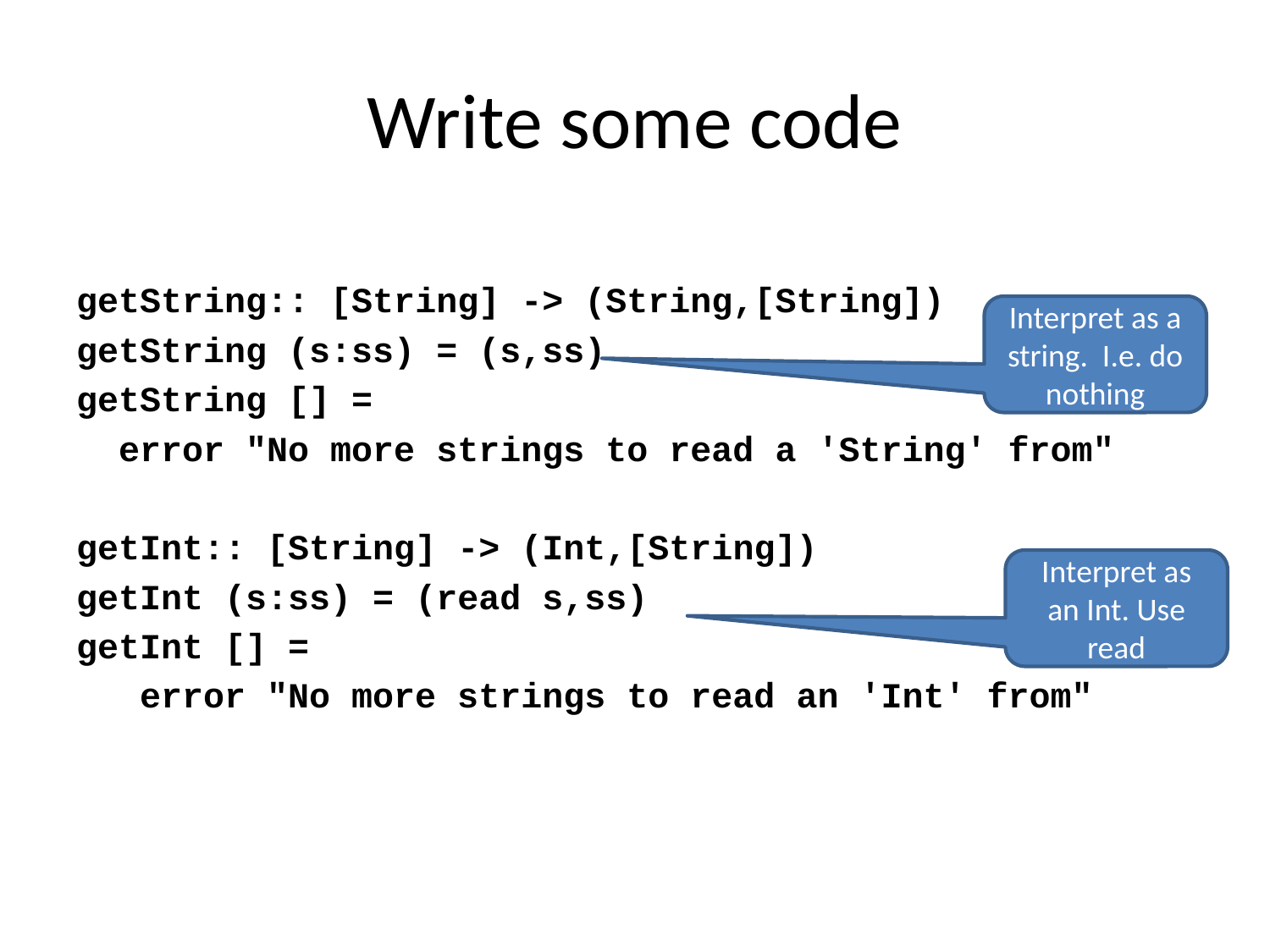

# Write some code

getString:: [String] -> (String,[String])
getString (s:ss) = (s,ss)
getString [] =
  error "No more strings to read a 'String' from"

getInt:: [String] -> (Int,[String])
getInt (s:ss) = (read s,ss)
getInt [] =
   error "No more strings to read an 'Int' from"
Interpret as a string.  I.e. do nothing
Interpret as an Int. Use read